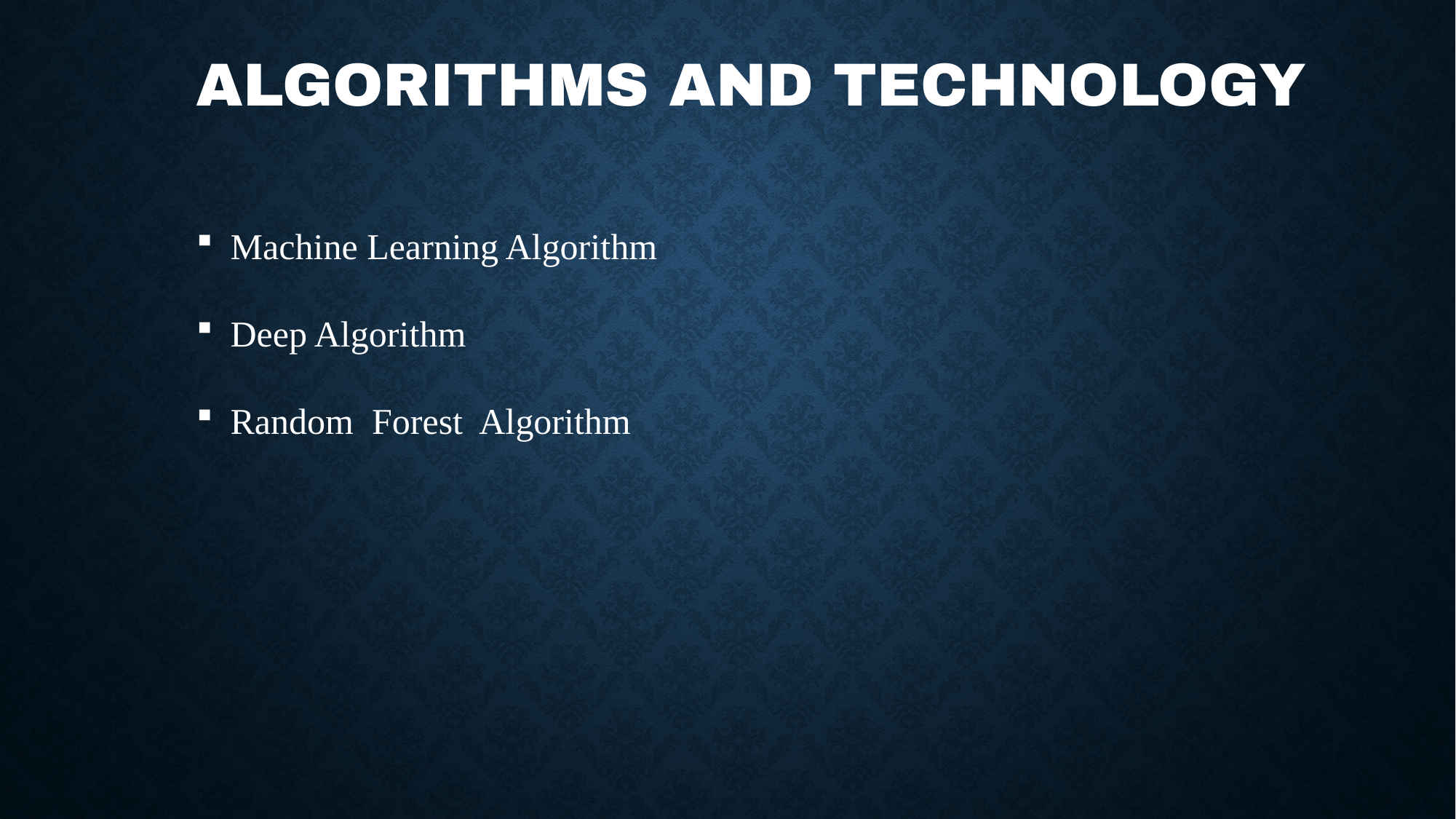

ALGORITHMS AND TECHNOLOGY

Machine Learning Algorithm

Deep Algorithm

Random  Forest  Algorithm